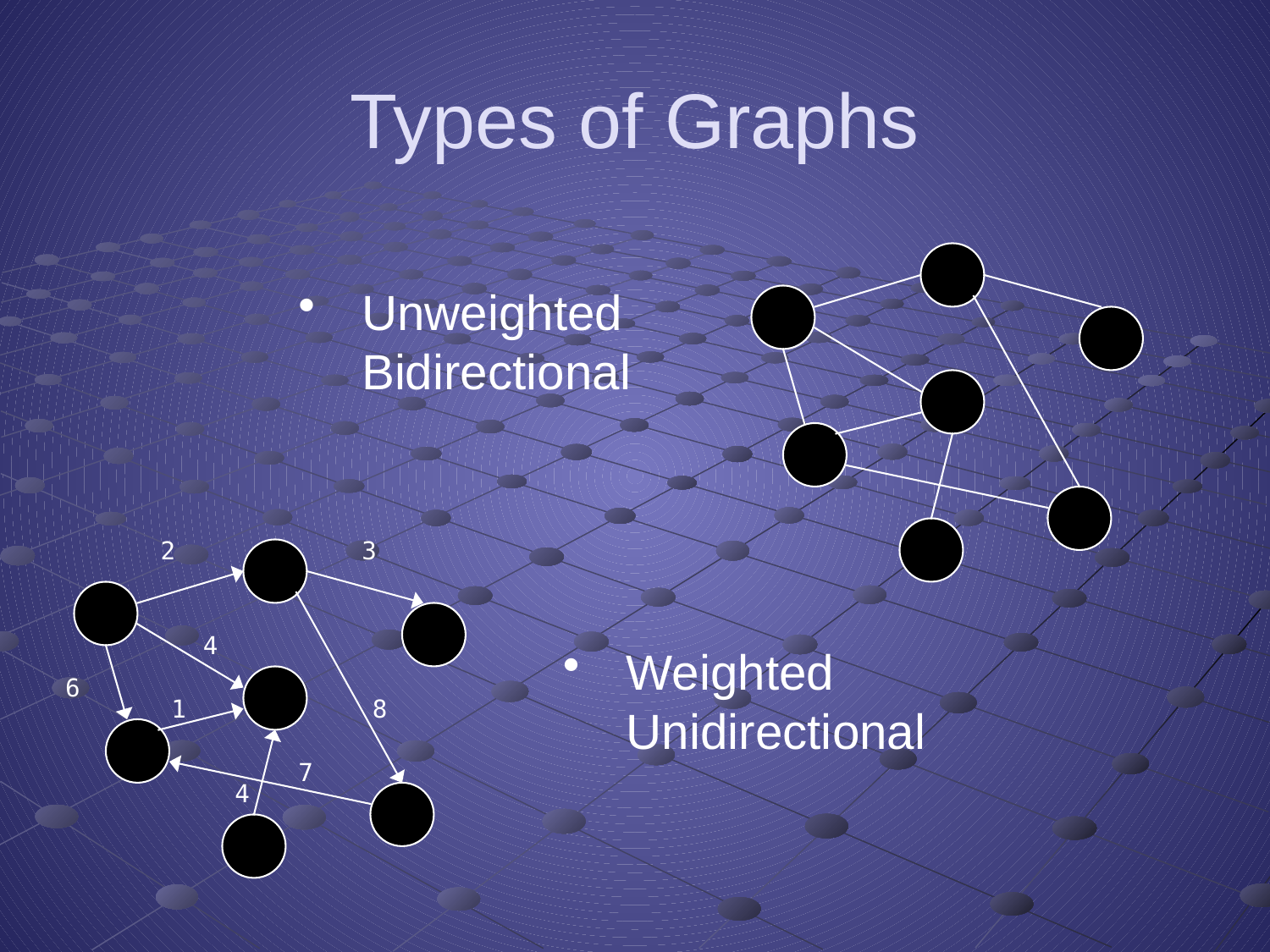

# Types of Graphs

Unweighted Bidirectional

2
3

4
Weighted Unidirectional

6

1
8

7

4